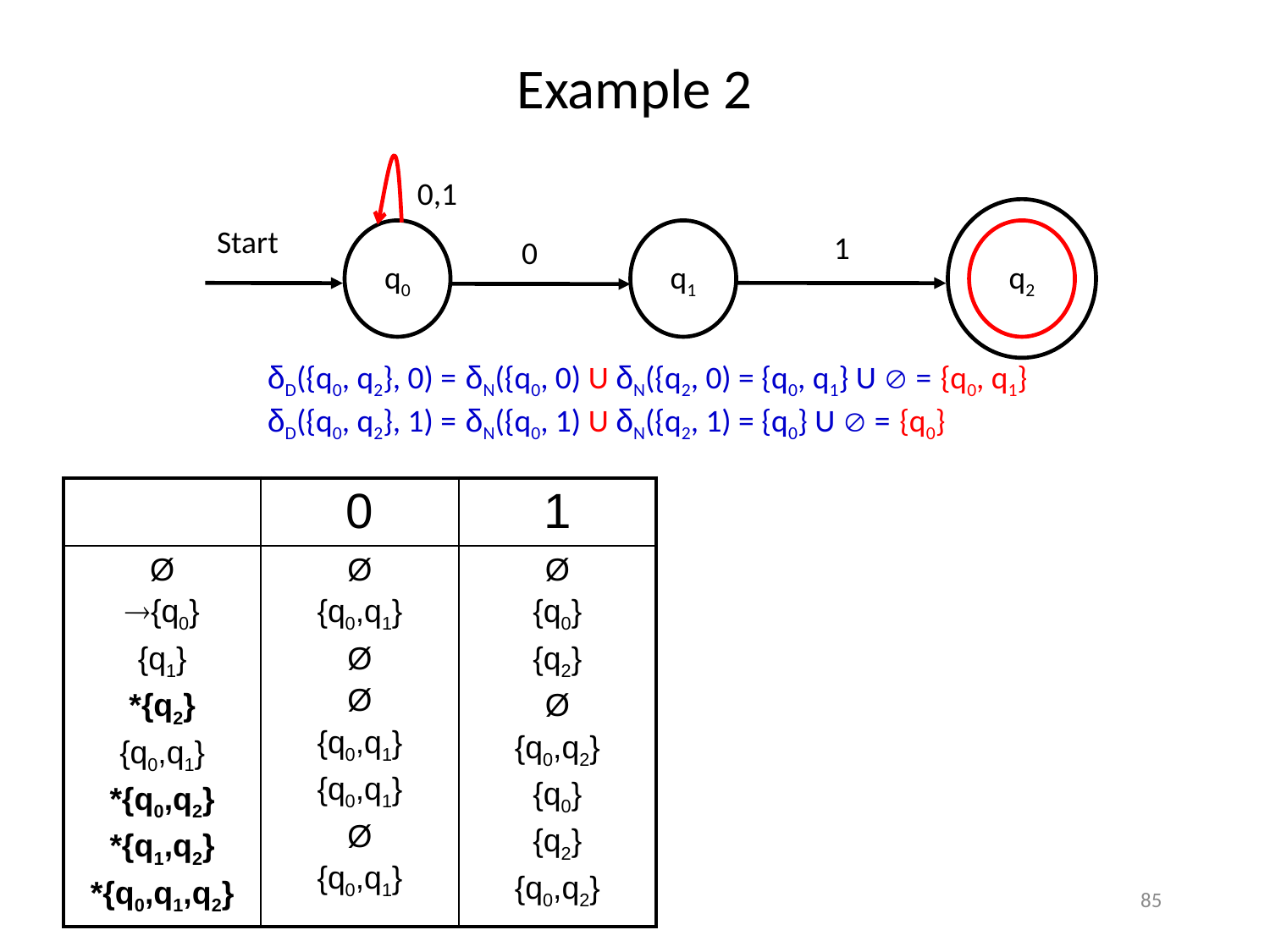

# Example 2

0,1

Start
q0
q1
q2
0
1

δD({q0, q2}, 0) = δN({q0, 0) U δN({q2, 0) = {q0, q1} U ∅ = {q0, q1}
δD({q0, q2}, 1) = δN({q0, 1) U δN({q2, 1) = {q0} U ∅ = {q0}
|  | 0 | 1 |
| --- | --- | --- |
| Ø →{q0} {q1} \*{q2} {q0,q1} \*{q0,q2} \*{q1,q2} \*{q0,q1,q2} | Ø {q0,q1} Ø Ø {q0,q1} {q0,q1} Ø {q0,q1} | Ø {q0} {q2} Ø {q0,q2} {q0} {q2} {q0,q2} |
85